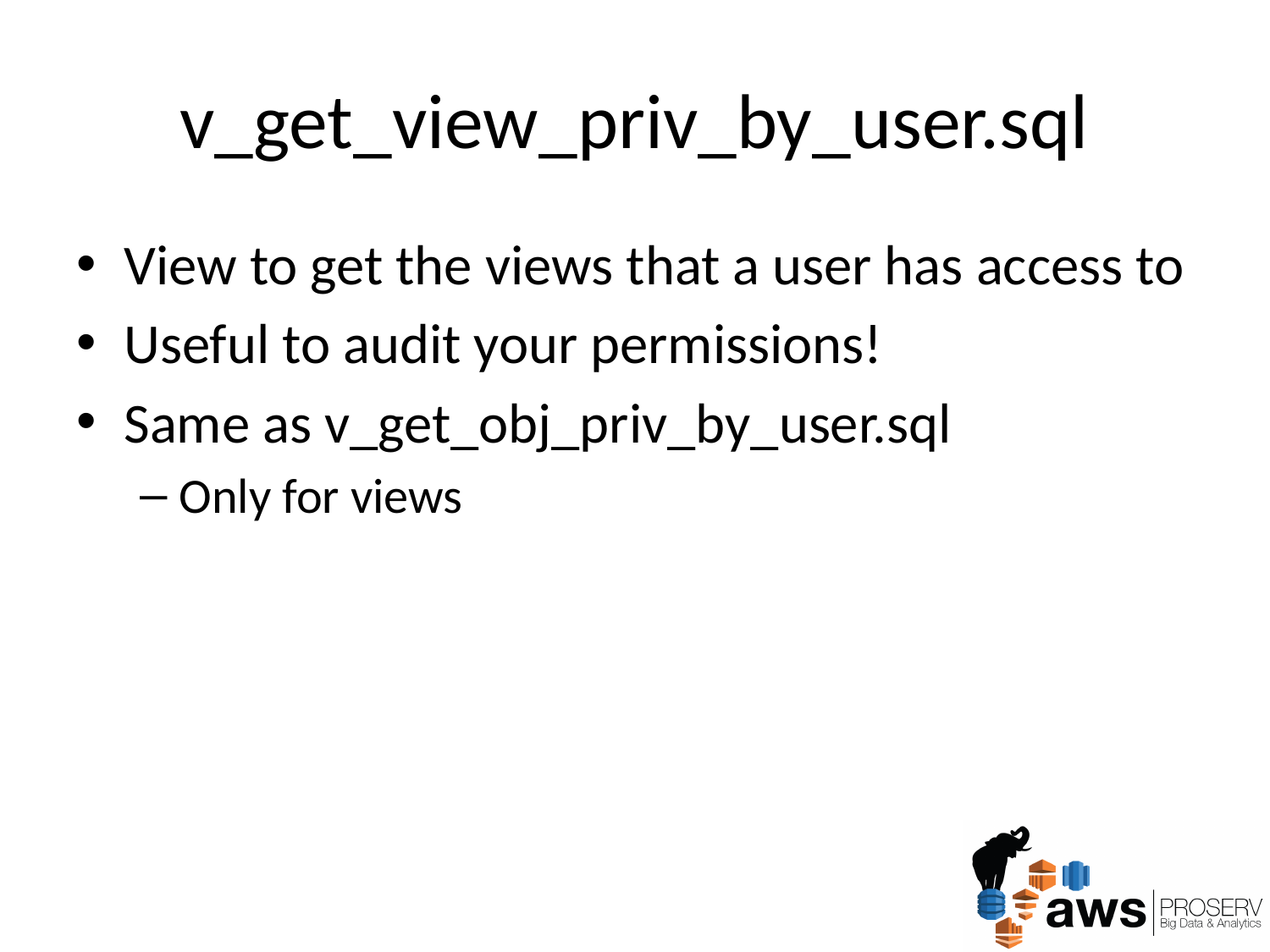

# v_get_view_priv_by_user.sql
View to get the views that a user has access to
Useful to audit your permissions!
Same as v_get_obj_priv_by_user.sql
Only for views